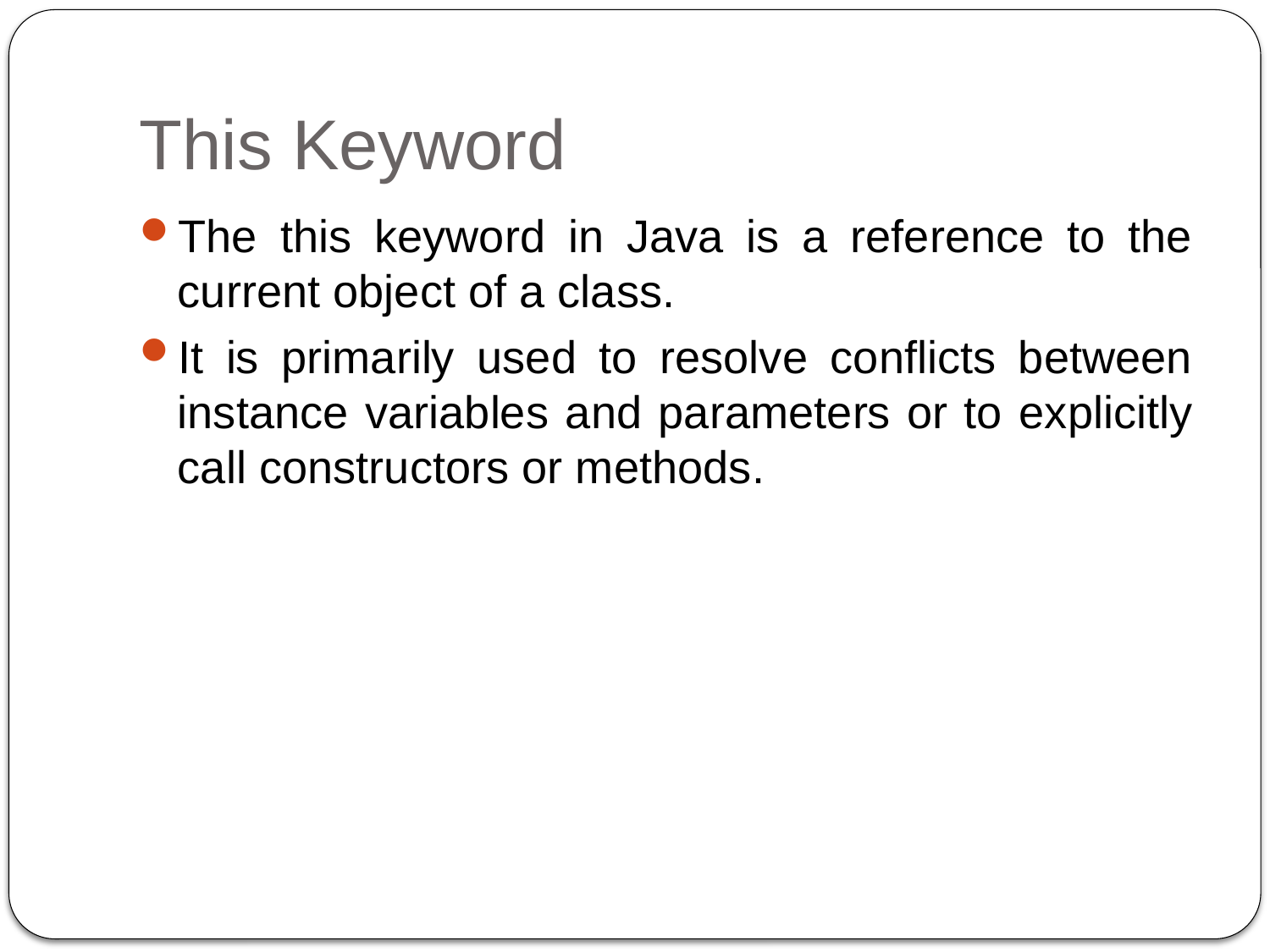

# This Keyword
The this keyword in Java is a reference to the current object of a class.
It is primarily used to resolve conflicts between instance variables and parameters or to explicitly call constructors or methods.